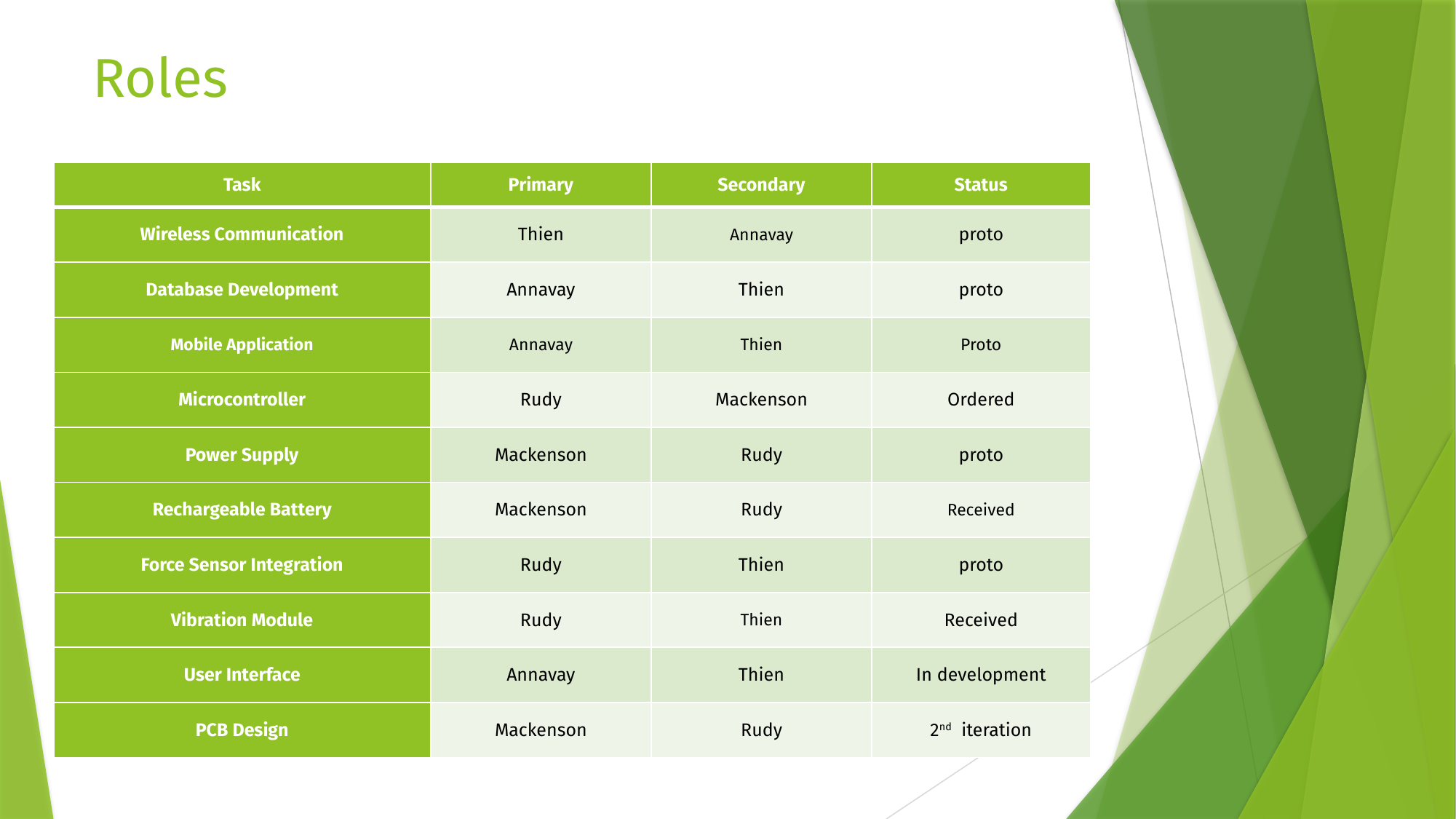

# Roles
| Task | Primary | Secondary | Status |
| --- | --- | --- | --- |
| Wireless Communication | Thien | Annavay | proto |
| Database Development | Annavay | Thien | proto |
| Mobile Application | Annavay | Thien | Proto |
| Microcontroller | Rudy | Mackenson | Ordered |
| Power Supply | Mackenson | Rudy | proto |
| Rechargeable Battery | Mackenson | Rudy | Received |
| Force Sensor Integration | Rudy | Thien | proto |
| Vibration Module | Rudy | Thien | Received |
| User Interface | Annavay | Thien | In development |
| PCB Design | Mackenson | Rudy | 2nd iteration |